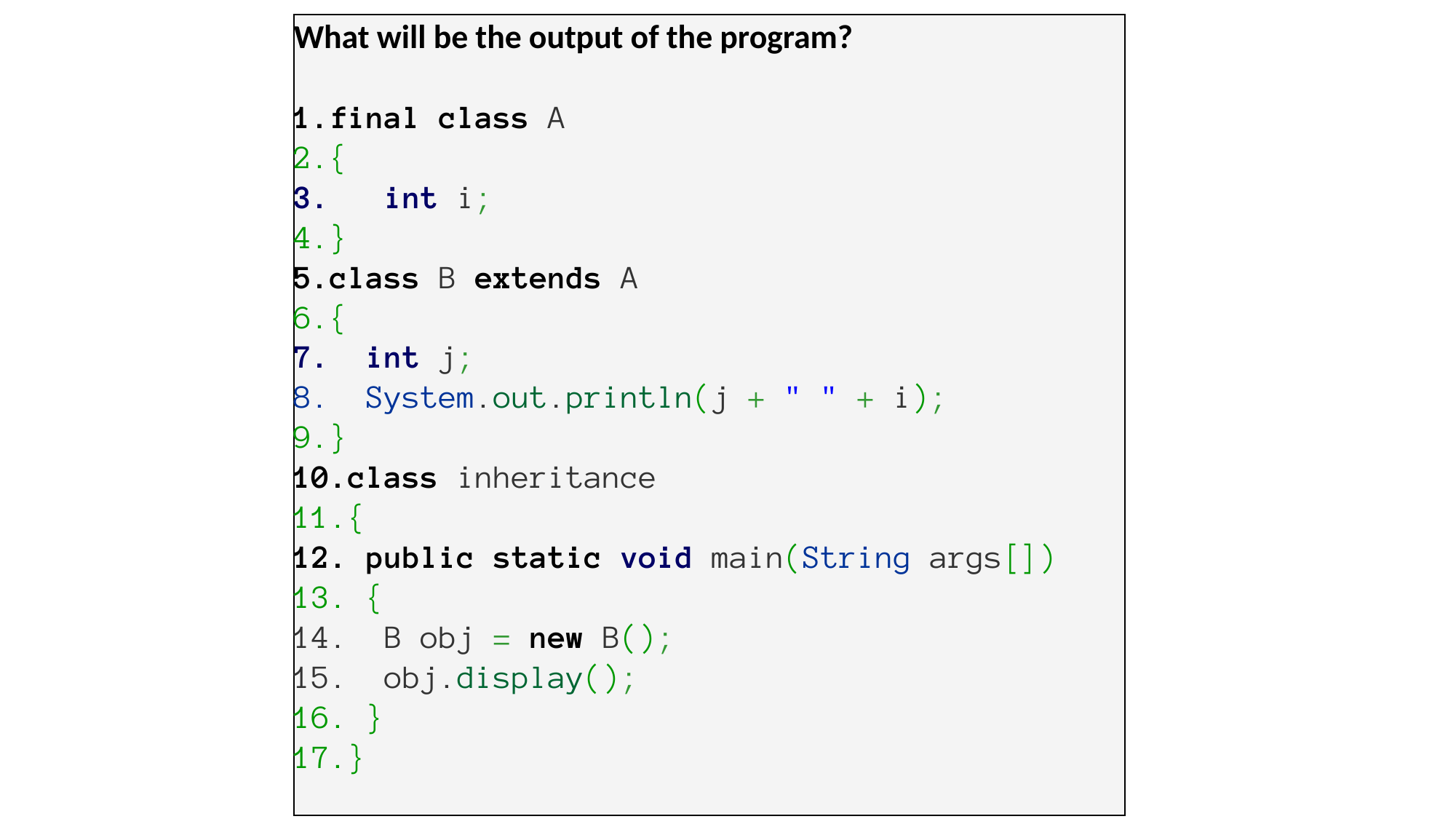

What will be the output of the program?

final class A
{
   int i;
}
class B extends A
{
  int j;
  System.out.println(j + " " + i);
}
class inheritance
{
 public static void main(String args[])
 {
  B obj = new B();
  obj.display();
 }
}